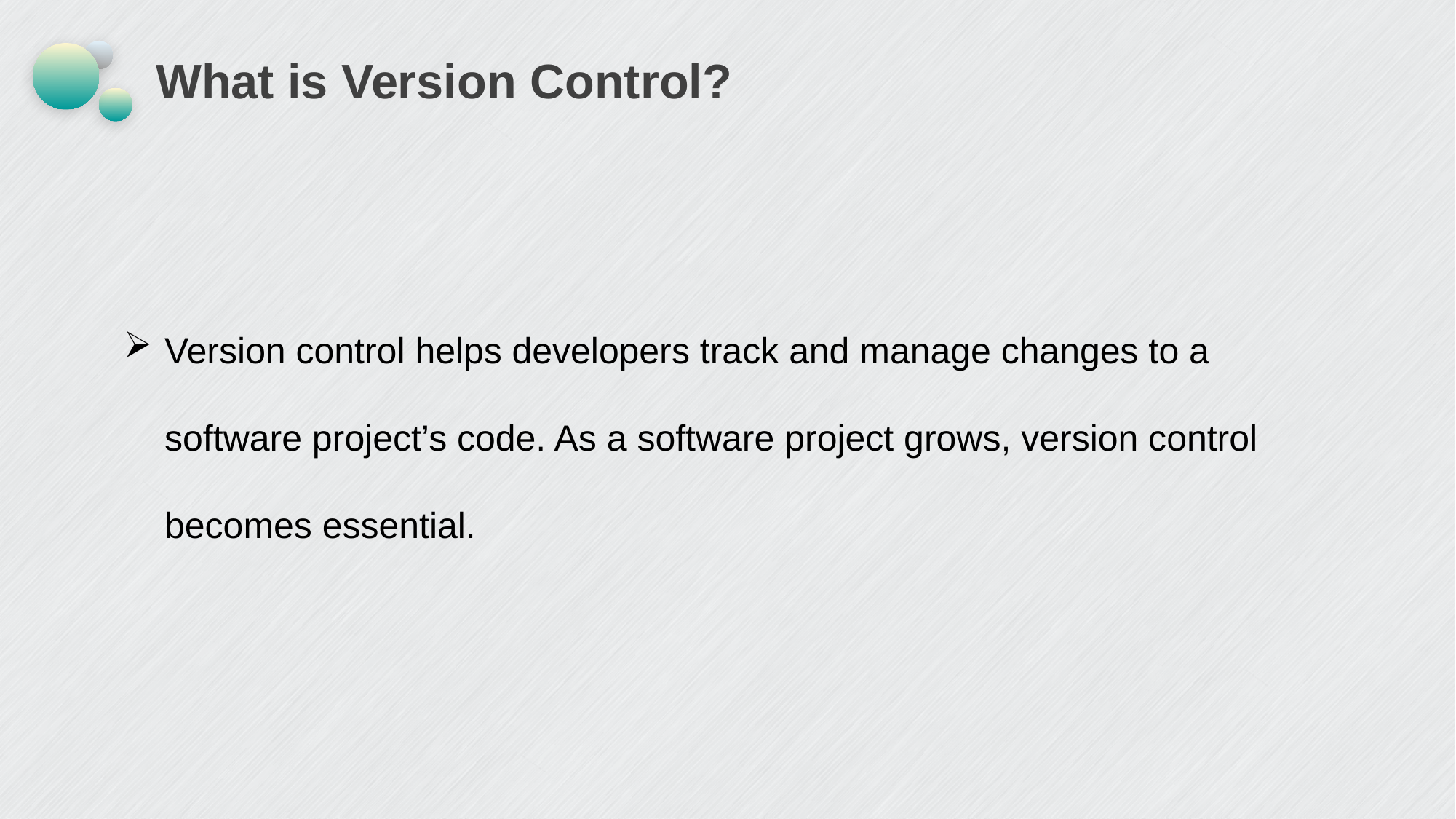

# What is Version Control?
Version control helps developers track and manage changes to a software project’s code. As a software project grows, version control becomes essential.